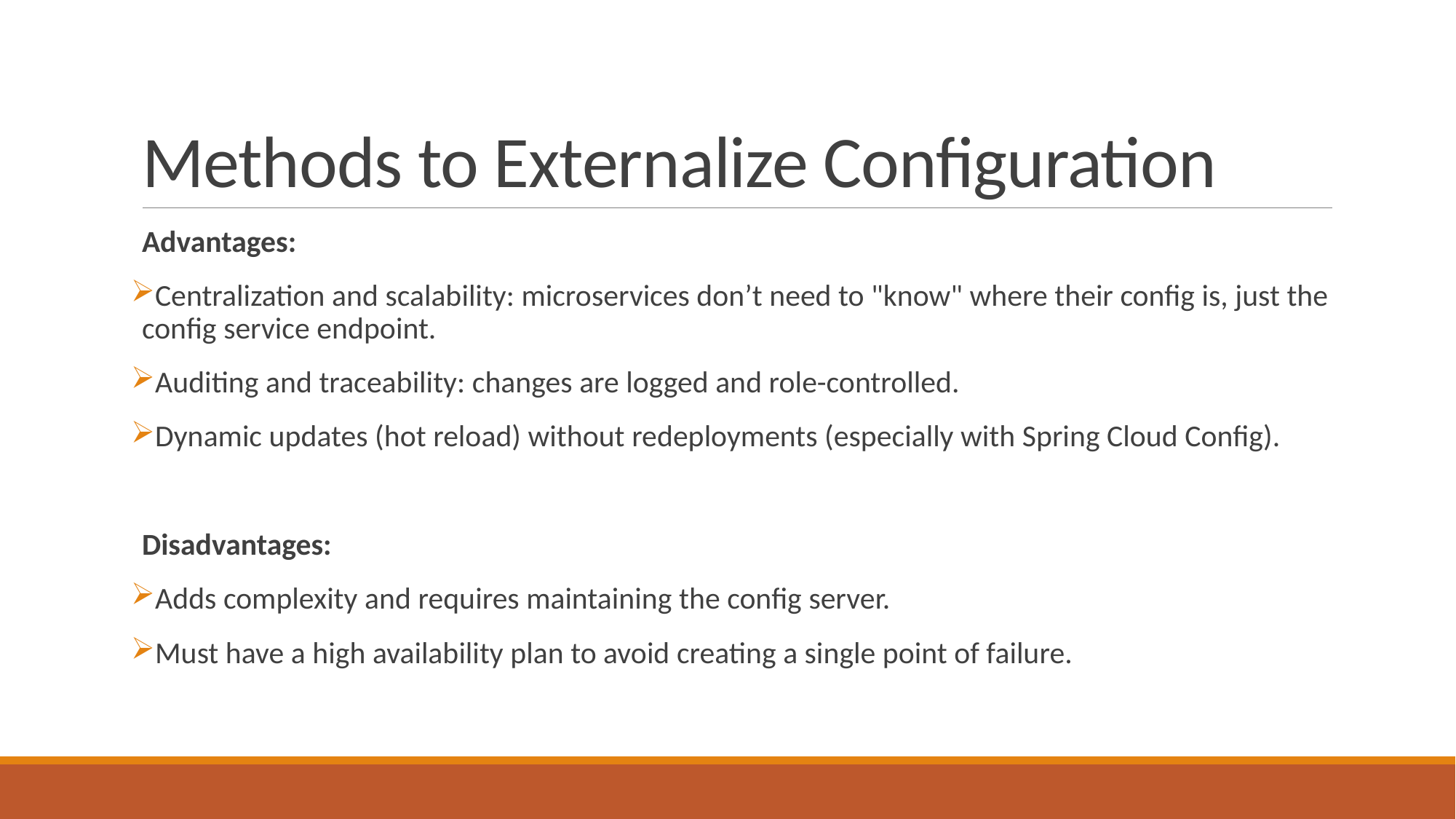

# Methods to Externalize Configuration
Advantages:
Centralization and scalability: microservices don’t need to "know" where their config is, just the config service endpoint.
Auditing and traceability: changes are logged and role-controlled.
Dynamic updates (hot reload) without redeployments (especially with Spring Cloud Config).

Disadvantages:
Adds complexity and requires maintaining the config server.
Must have a high availability plan to avoid creating a single point of failure.